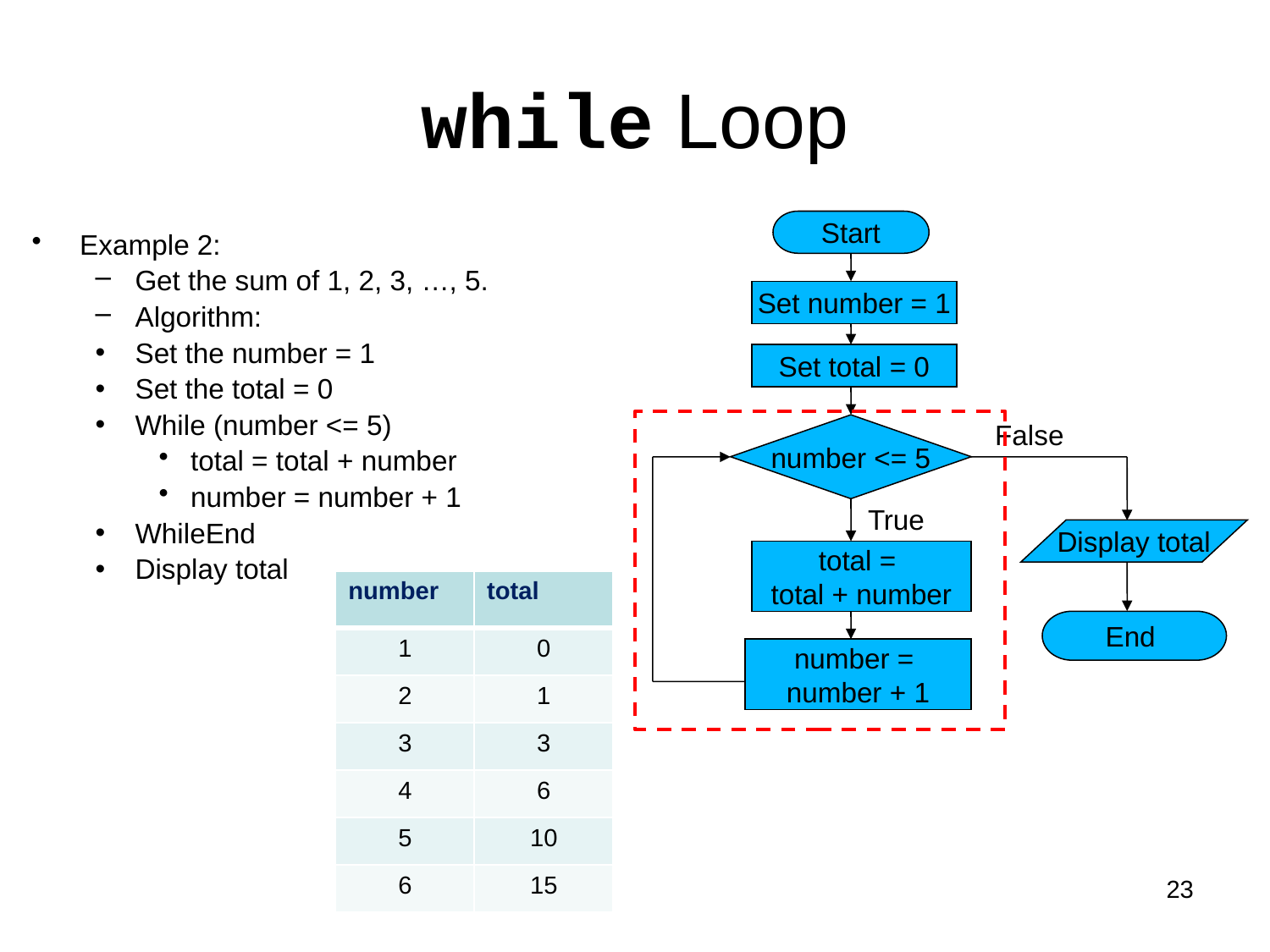

# while Loop
Start

Set number = 1

Set total = 0

False
number <= 5

True

Display total
total =
total + number

End
number =
number + 1

Example 2:
Get the sum of 1, 2, 3, …, 5.
Algorithm:
Set the number = 1
Set the total = 0
While (number <= 5)
total = total + number
number = number + 1
WhileEnd
Display total

| number | total |
| --- | --- |
| 1 | 0 |
| 2 | 1 |
| 3 | 3 |
| 4 | 6 |
| 5 | 10 |
| 6 | 15 |
23